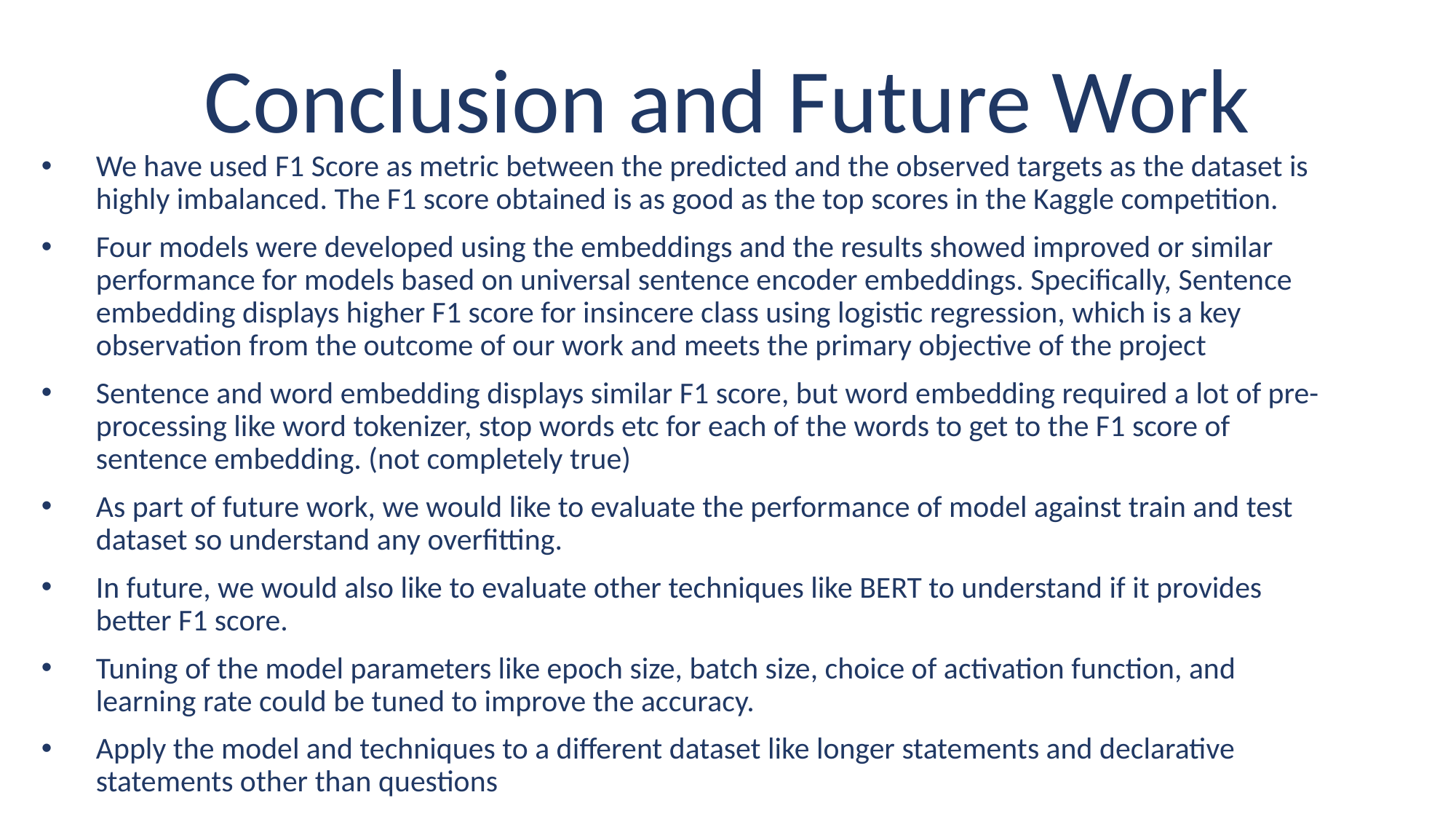

# Conclusion and Future Work
We have used F1 Score as metric between the predicted and the observed targets as the dataset is highly imbalanced. The F1 score obtained is as good as the top scores in the Kaggle competition.
Four models were developed using the embeddings and the results showed improved or similar performance for models based on universal sentence encoder embeddings. Specifically, Sentence embedding displays higher F1 score for insincere class using logistic regression, which is a key observation from the outcome of our work and meets the primary objective of the project
Sentence and word embedding displays similar F1 score, but word embedding required a lot of pre-processing like word tokenizer, stop words etc for each of the words to get to the F1 score of sentence embedding. (not completely true)
As part of future work, we would like to evaluate the performance of model against train and test dataset so understand any overfitting.
In future, we would also like to evaluate other techniques like BERT to understand if it provides better F1 score.
Tuning of the model parameters like epoch size, batch size, choice of activation function, and learning rate could be tuned to improve the accuracy.
Apply the model and techniques to a different dataset like longer statements and declarative statements other than questions